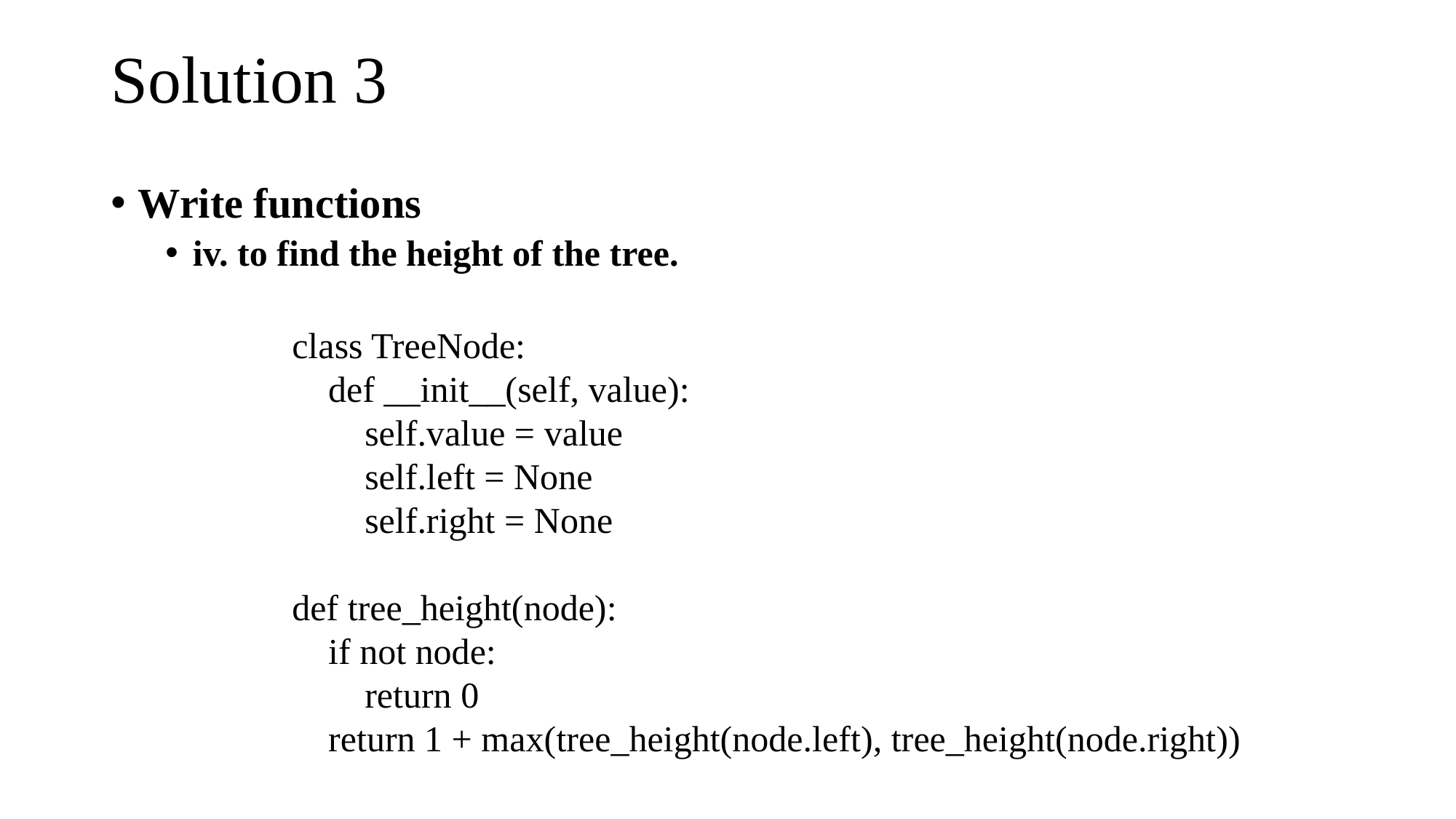

# Solution 3
Write functions
iv. to find the height of the tree.
class TreeNode:
    def __init__(self, value):
        self.value = value
        self.left = None
        self.right = None

def tree_height(node):
    if not node:
        return 0
    return 1 + max(tree_height(node.left), tree_height(node.right))